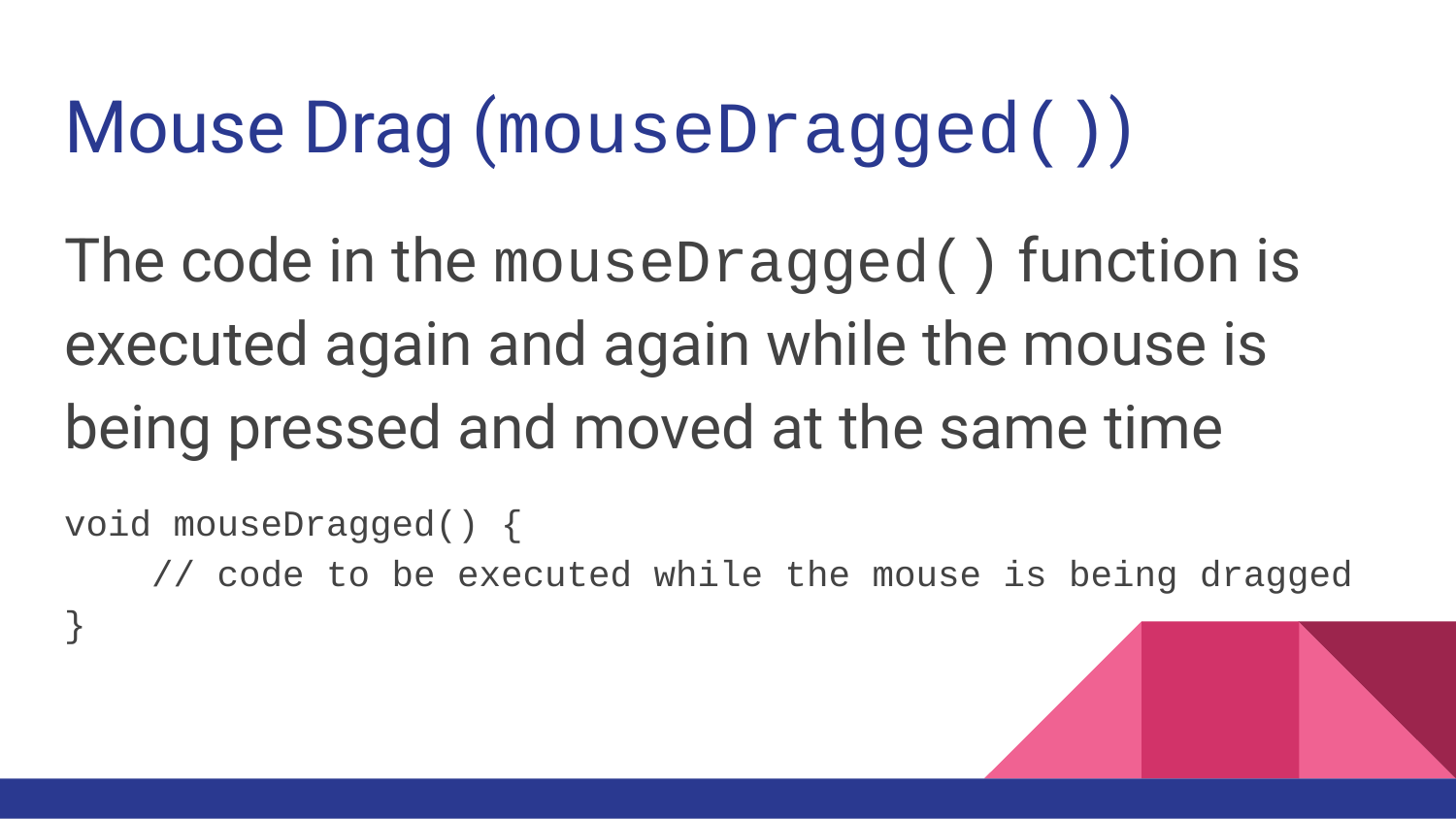

# Mouse Drag (mouseDragged())
The code in the mouseDragged() function is executed again and again while the mouse is being pressed and moved at the same time
void mouseDragged() {
    // code to be executed while the mouse is being dragged
}